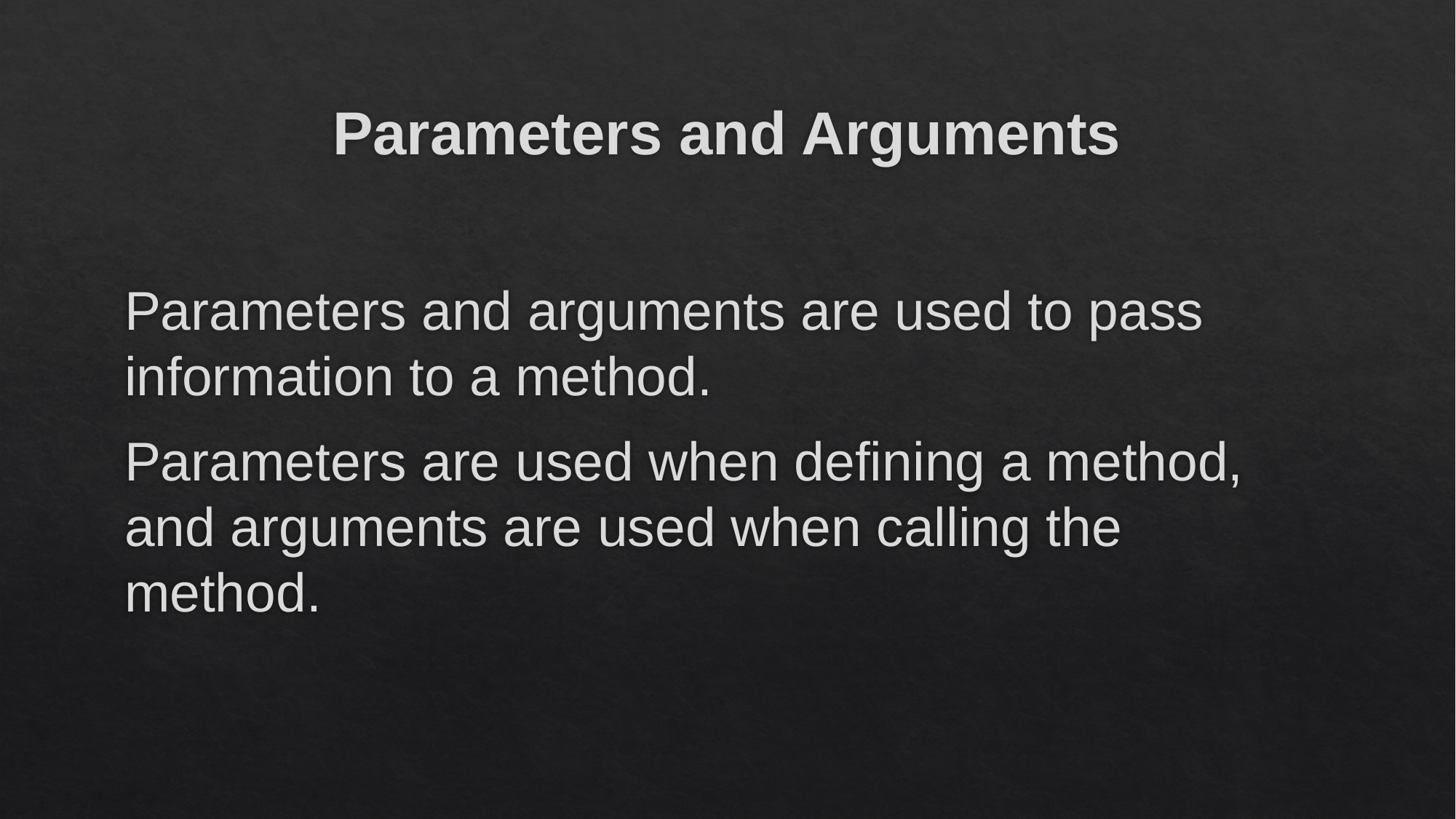

# Parameters and Arguments
Parameters and arguments are used to pass information to a method.
Parameters are used when defining a method, and arguments are used when calling the method.